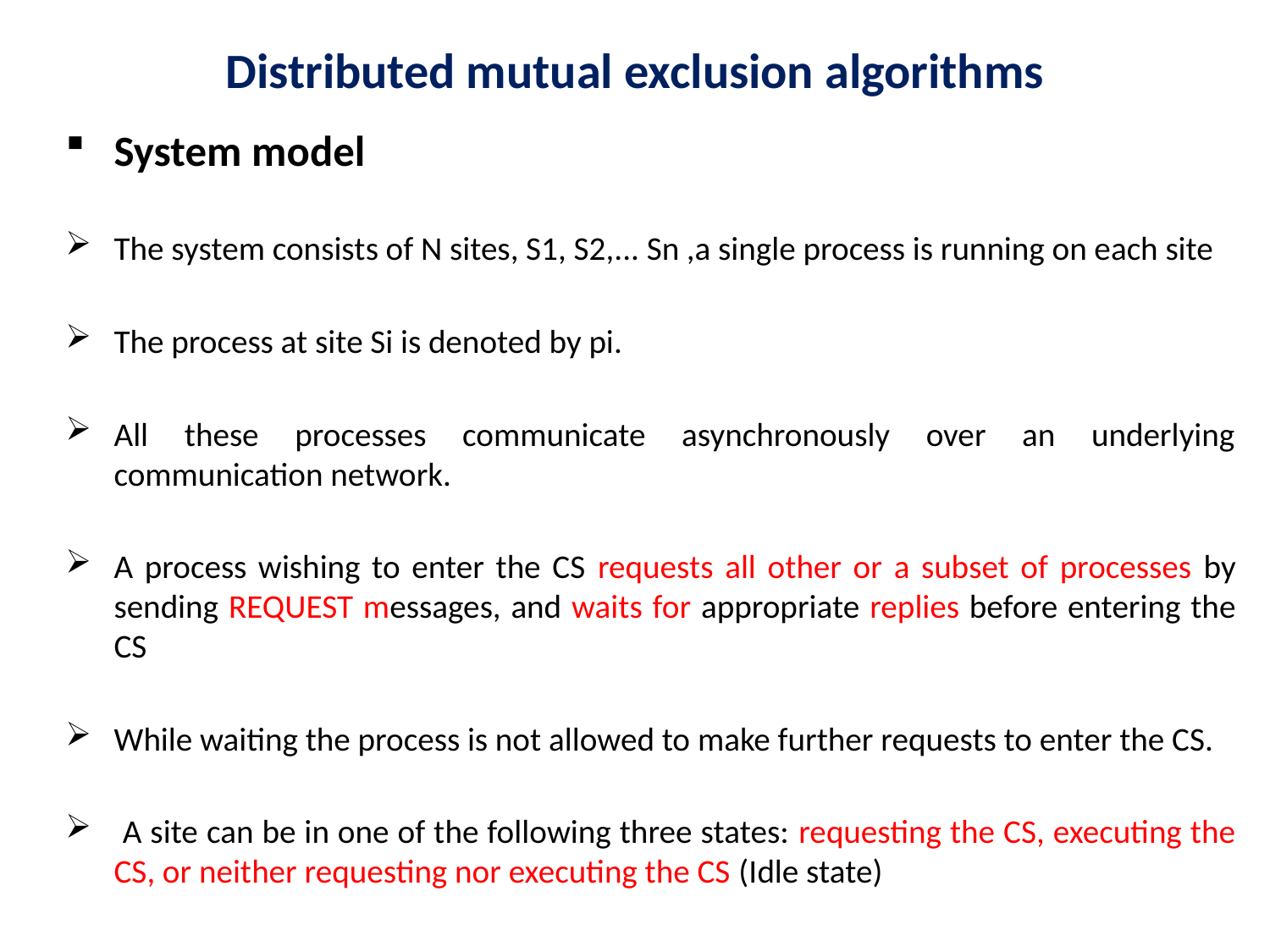

# Distributed mutual exclusion algorithms
System model

The system consists of N sites, S1, S2,... Sn ,a single process is running on each site

The process at site Si is denoted by pi.

All these processes communicate asynchronously over an underlying communication network.

A process wishing to enter the CS requests all other or a subset of processes by sending REQUEST messages, and waits for appropriate replies before entering the CS

While waiting the process is not allowed to make further requests to enter the CS.

 A site can be in one of the following three states: requesting the CS, executing the CS, or neither requesting nor executing the CS (Idle state)